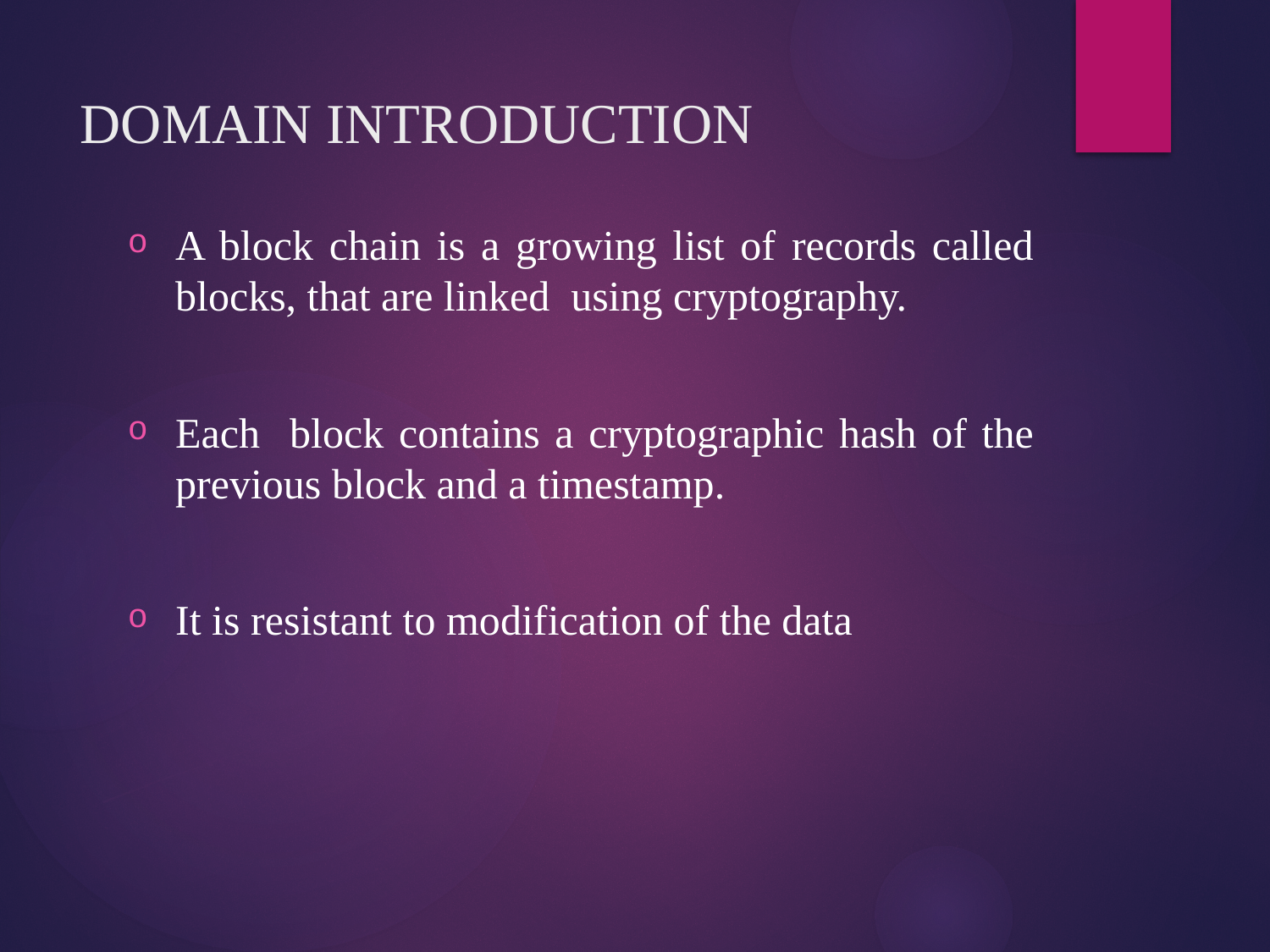

# DOMAIN INTRODUCTION
A block chain is a growing list of records called blocks, that are linked  using cryptography.

Each  block contains a cryptographic hash of the previous block and a timestamp.

It is resistant to modification of the data